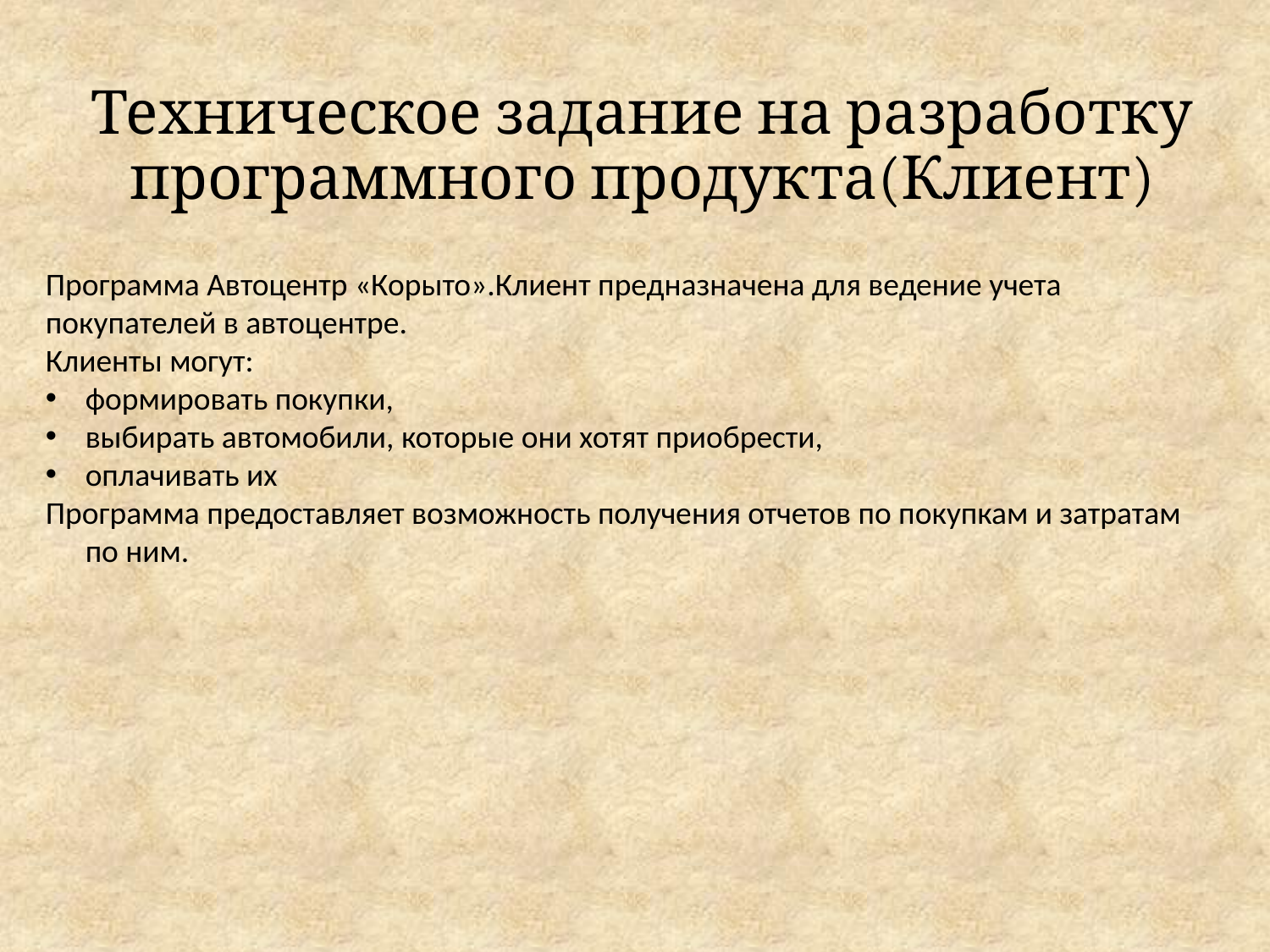

# Техническое задание на разработку программного продукта(Клиент)
Программа Автоцентр «Корыто».Клиент предназначена для ведение учета покупателей в автоцентре.
Клиенты могут:
формировать покупки,
выбирать автомобили, которые они хотят приобрести,
оплачивать их
Программа предоставляет возможность получения отчетов по покупкам и затратам по ним.